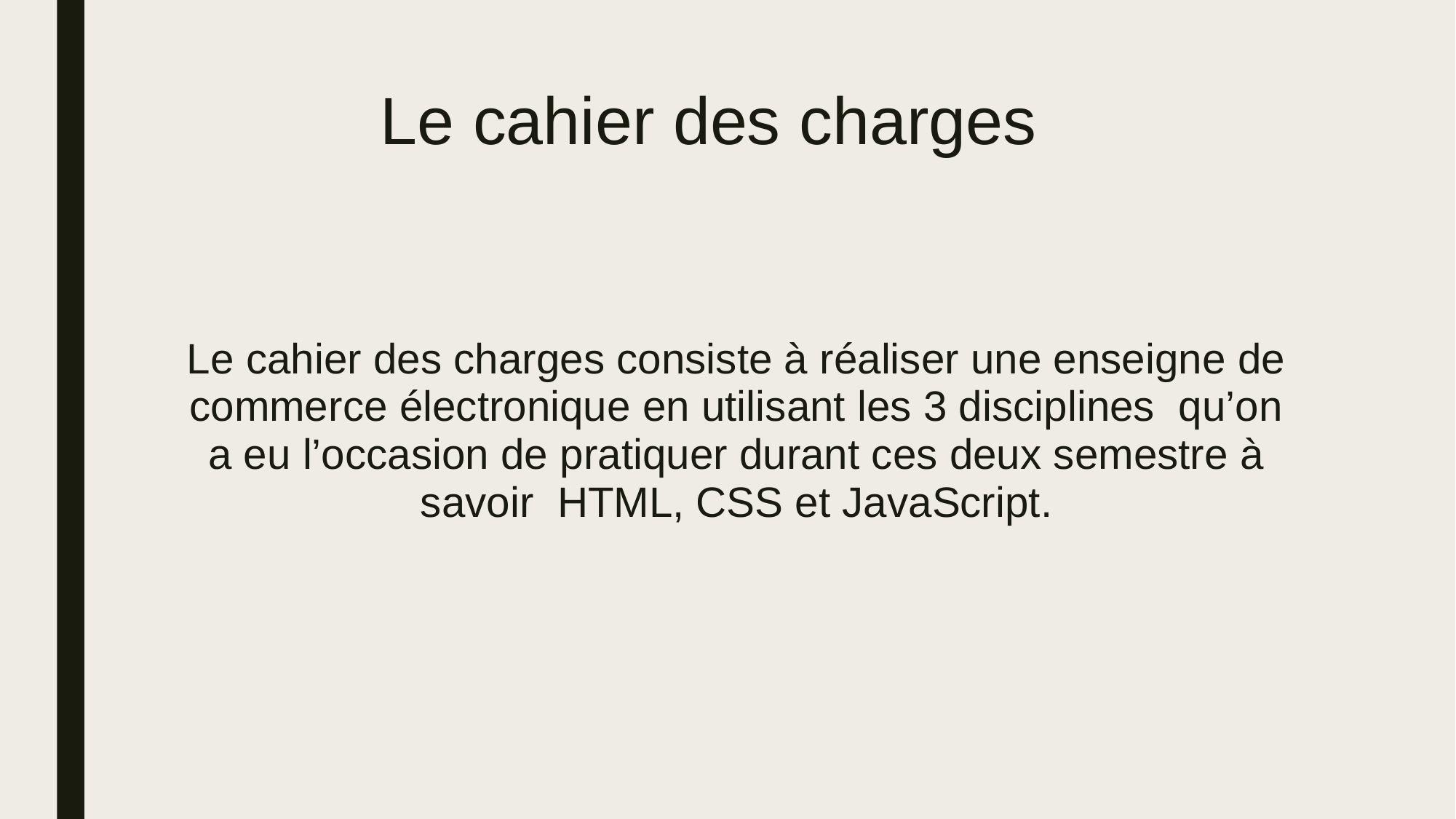

# Le cahier des charges
Le cahier des charges consiste à réaliser une enseigne de commerce électronique en utilisant les 3 disciplines  qu’on a eu l’occasion de pratiquer durant ces deux semestre à savoir  HTML, CSS et JavaScript.